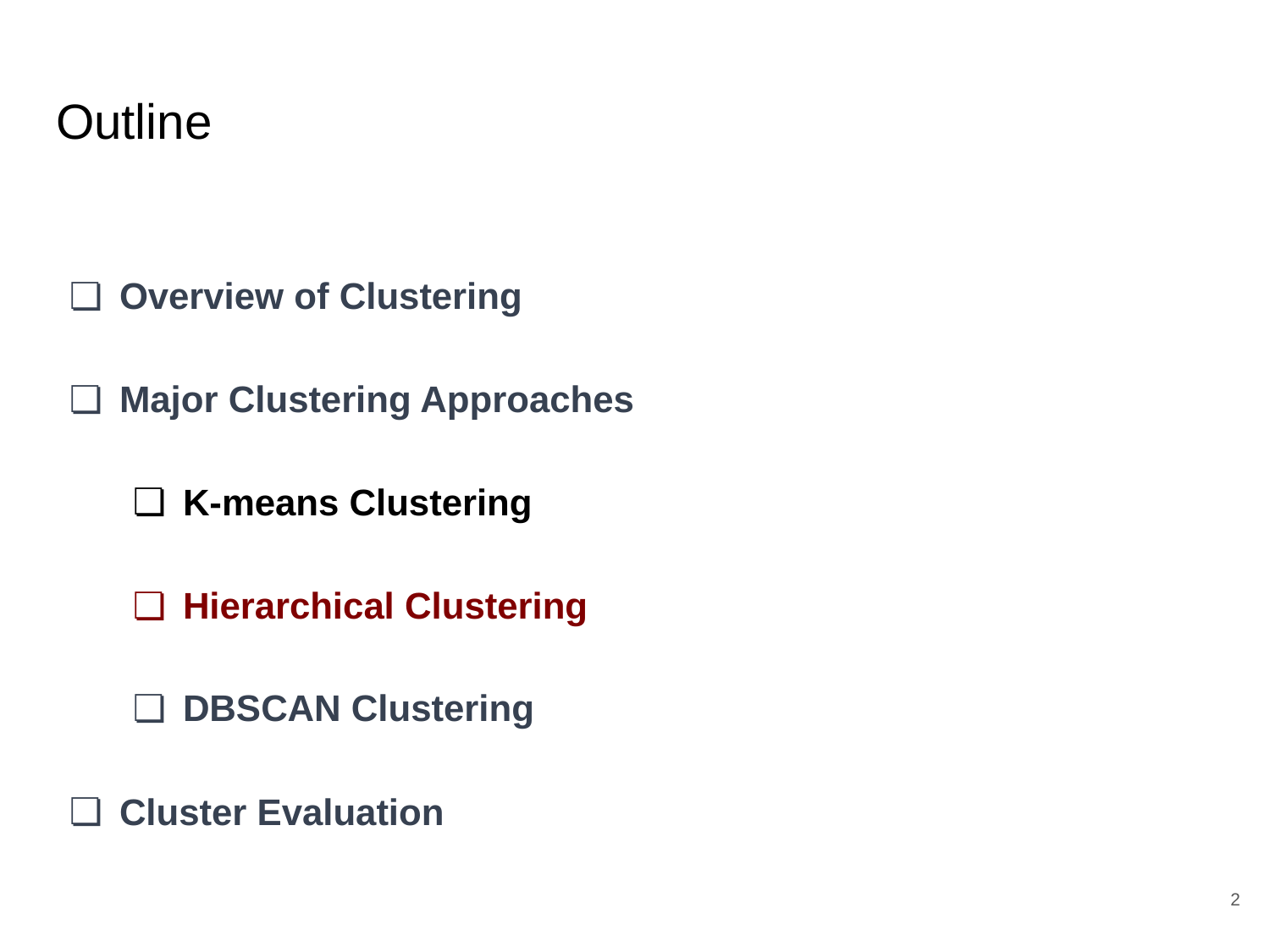

# Outline
Overview of Clustering
Major Clustering Approaches
K-means Clustering
Hierarchical Clustering
DBSCAN Clustering
Cluster Evaluation
2